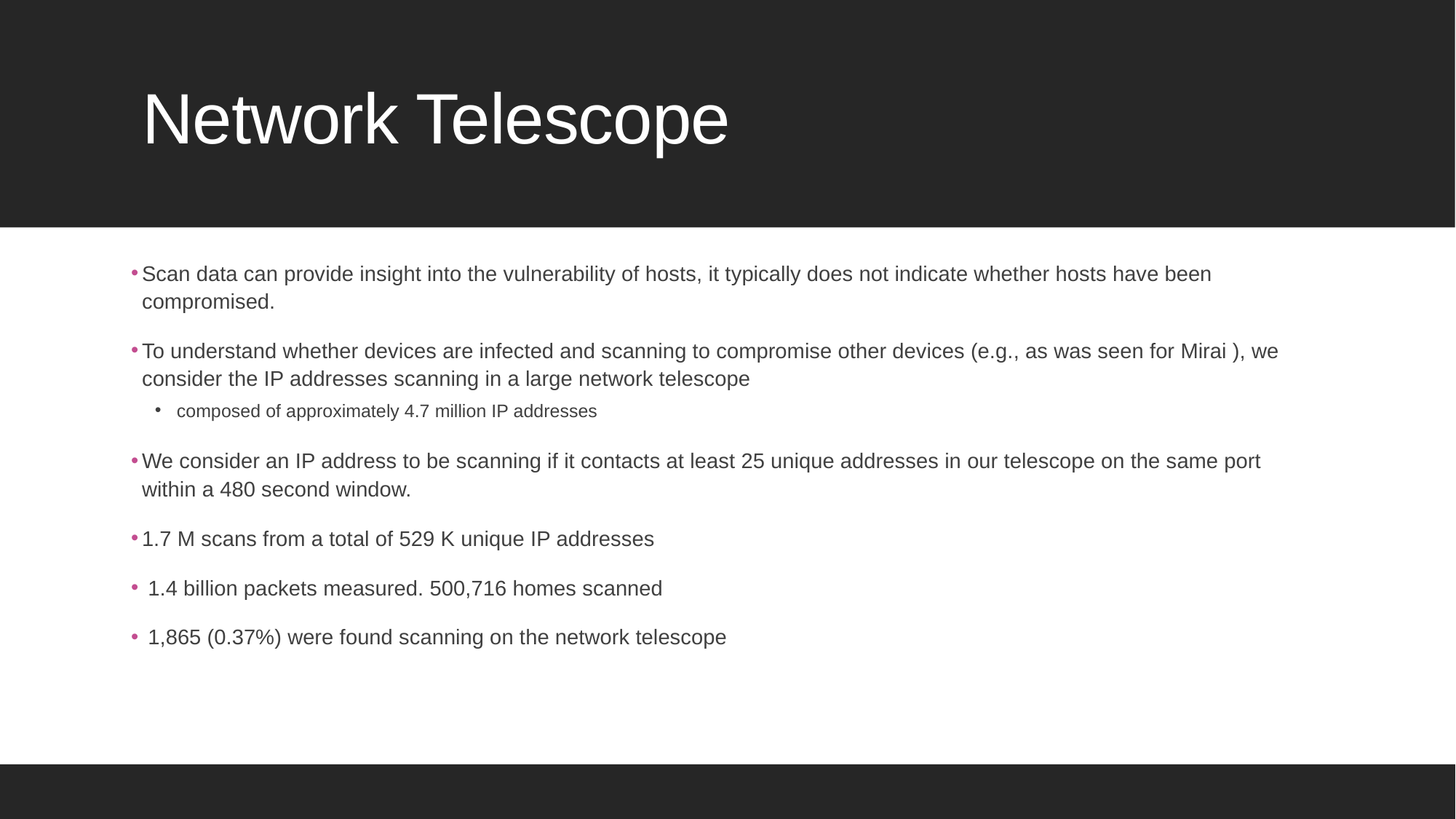

# Network Telescope
Scan data can provide insight into the vulnerability of hosts, it typically does not indicate whether hosts have been compromised.
To understand whether devices are infected and scanning to compromise other devices (e.g., as was seen for Mirai ), we consider the IP addresses scanning in a large network telescope
composed of approximately 4.7 million IP addresses
We consider an IP address to be scanning if it contacts at least 25 unique addresses in our telescope on the same port within a 480 second window.
1.7 M scans from a total of 529 K unique IP addresses
 1.4 billion packets measured. 500,716 homes scanned
 1,865 (0.37%) were found scanning on the network telescope

23